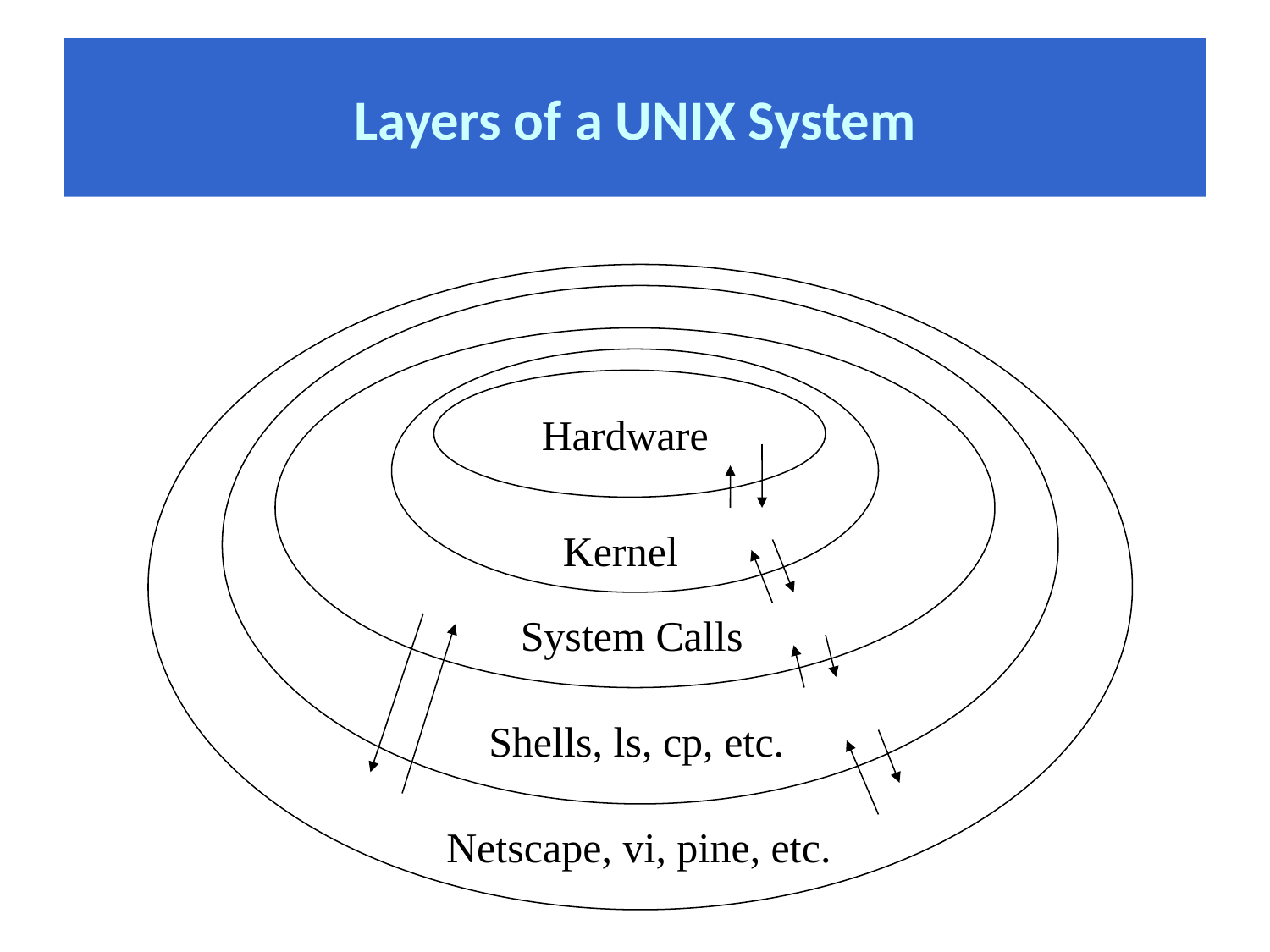

# Layers of a UNIX System

Hardware

Kernel

System Calls

Shells, ls, cp, etc.

Netscape, vi, pine, etc.